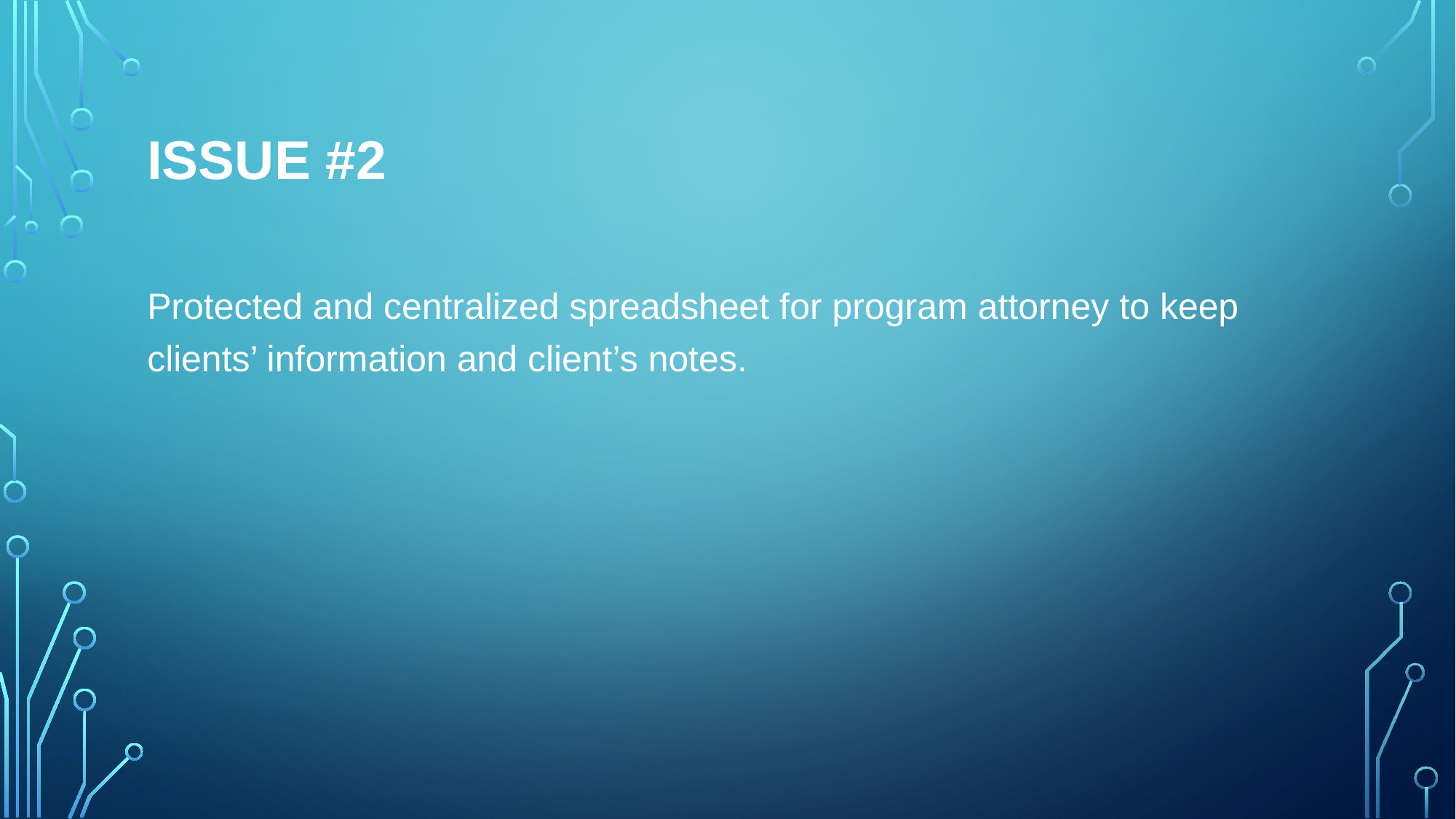

# ISSUE #2
Protected and centralized spreadsheet for program attorney to keep clients’ information and client’s notes.